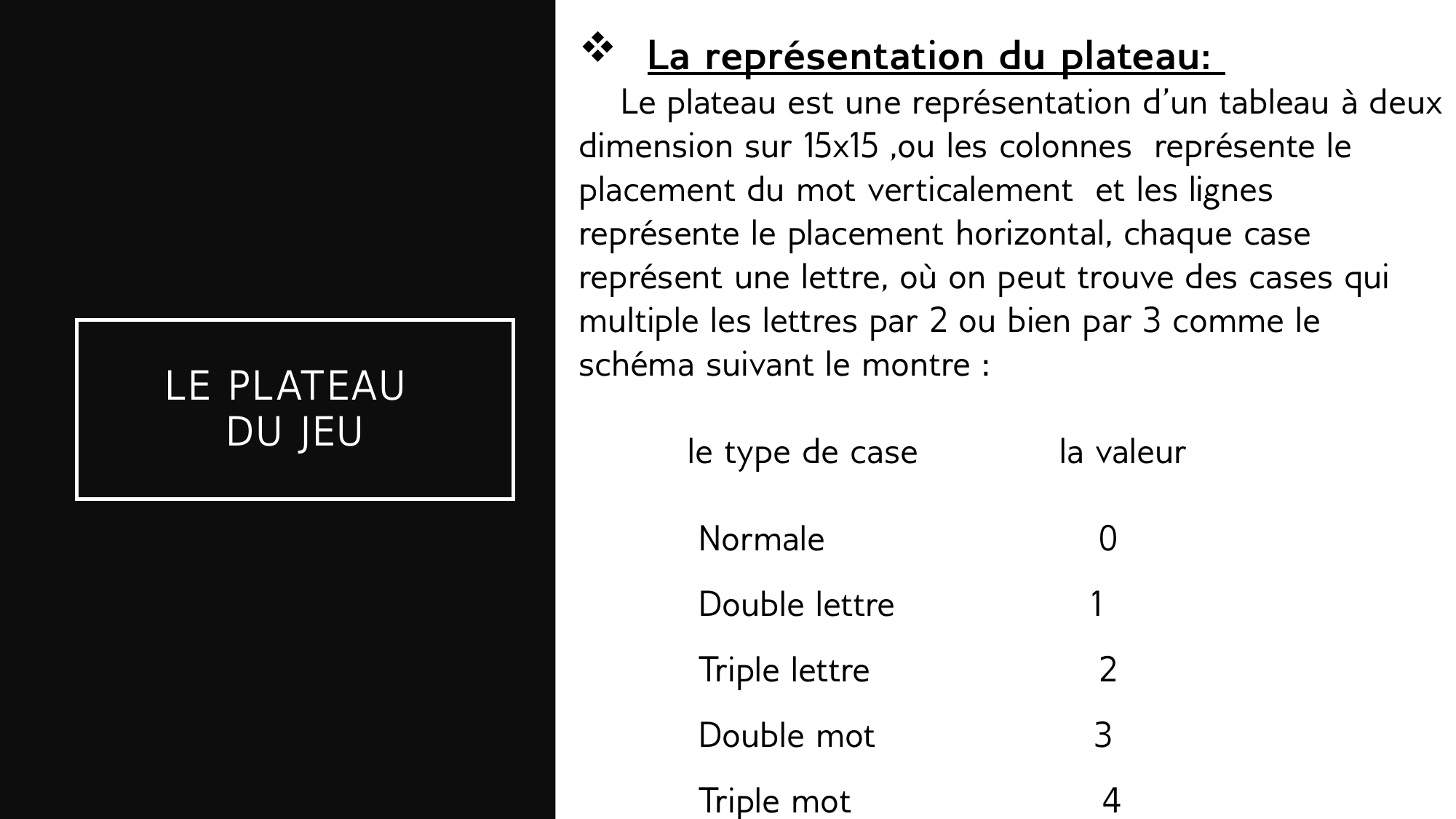

La représentation du plateau:
    Le plateau est une représentation d’un tableau à deux dimension sur 15x15 ,ou les colonnes  représente le placement du mot verticalement  et les lignes représente le placement horizontal, chaque case représent une lettre, où on peut trouve des cases qui multiple les lettres par 2 ou bien par 3 comme le schéma suivant le montre :

          le type de case             la valeur

           Normale                         0
           Double lettre                  1
           Triple lettre                     2
           Double mot                    3
           Triple mot                       4
# Le plateau du jeu